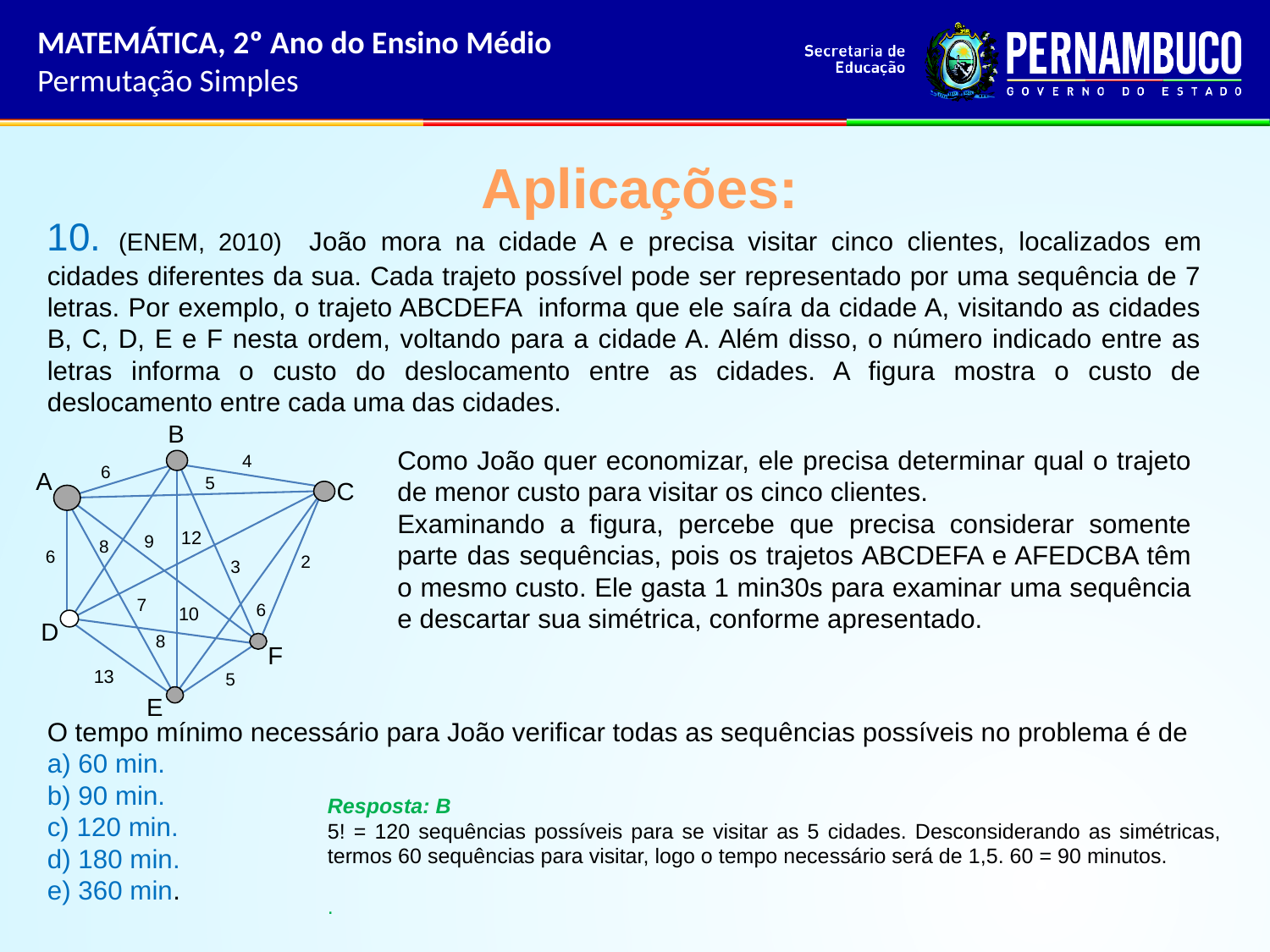

MATEMÁTICA, 2º Ano do Ensino Médio
Permutação Simples
Aplicações:
10. (ENEM, 2010)  João mora na cidade A e precisa visitar cinco clientes, localizados em cidades diferentes da sua. Cada trajeto possível pode ser representado por uma sequência de 7 letras. Por exemplo, o trajeto ABCDEFA  informa que ele saíra da cidade A, visitando as cidades B, C, D, E e F nesta ordem, voltando para a cidade A. Além disso, o número indicado entre as letras informa o custo do deslocamento entre as cidades. A figura mostra o custo de deslocamento entre cada uma das cidades.

O tempo mínimo necessário para João verificar todas as sequências possíveis no problema é de
a) 60 min.
b) 90 min.
c) 120 min.
d) 180 min.
e) 360 min.
B
4
6
5
12
9
8
6
2
3
7
6
10
8
13
5

A
C
D
F
E
Como João quer economizar, ele precisa determinar qual o trajeto de menor custo para visitar os cinco clientes.
Examinando a figura, percebe que precisa considerar somente parte das sequências, pois os trajetos ABCDEFA e AFEDCBA têm o mesmo custo. Ele gasta 1 min30s para examinar uma sequência e descartar sua simétrica, conforme apresentado.
Resposta: B
5! = 120 sequências possíveis para se visitar as 5 cidades. Desconsiderando as simétricas, termos 60 sequências para visitar, logo o tempo necessário será de 1,5. 60 = 90 minutos.

.